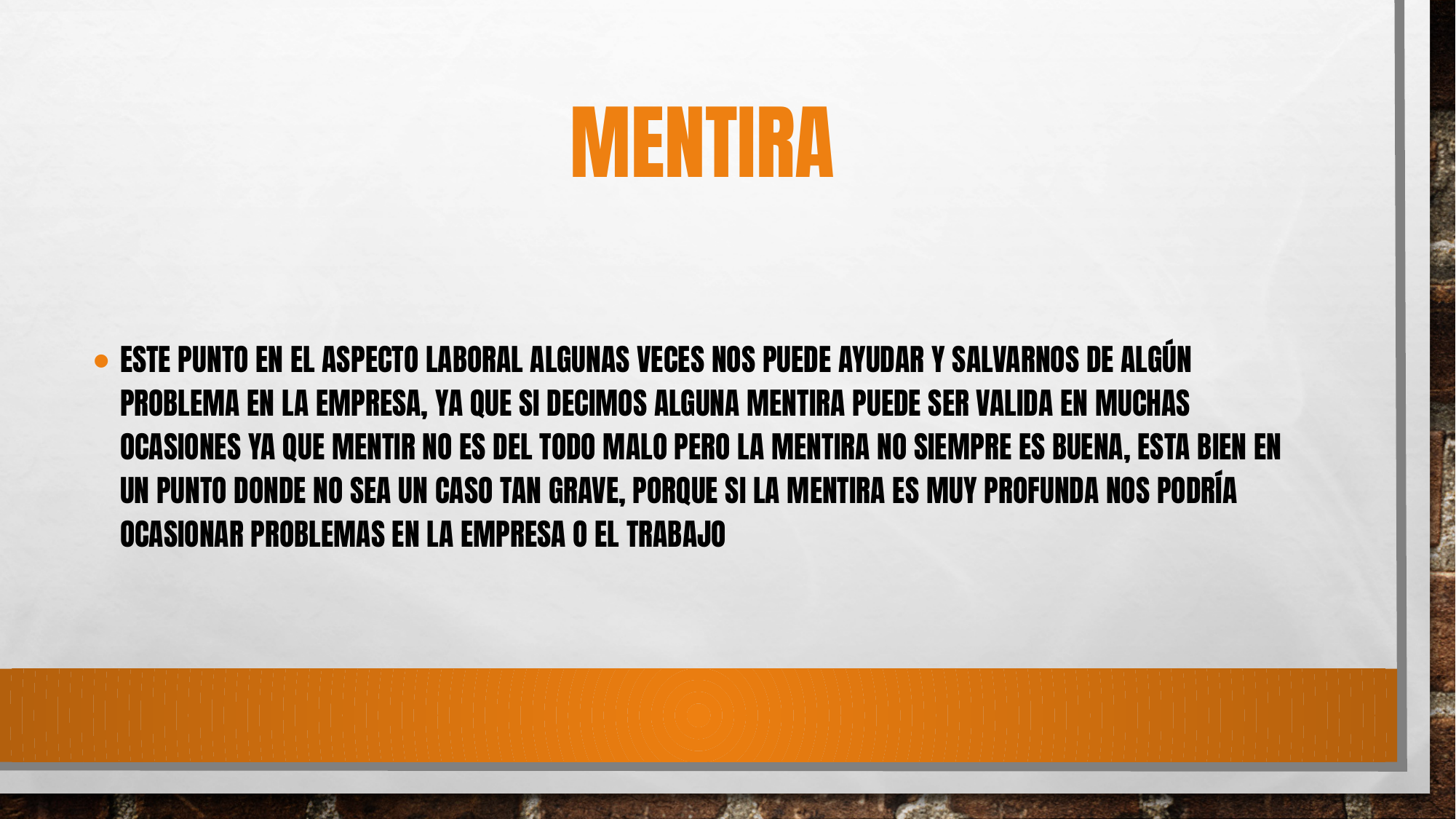

# mentira
Este punto en el aspecto laboral algunas veces nos puede ayudar y salvarnos de algún problema en la empresa, ya que si decimos alguna mentira puede ser valida en muchas ocasiones ya que mentir no es del todo malo Pero la mentira no siempre es buena, esta bien en un punto donde no sea un caso tan grave, porque si la mentira es muy profunda nos podría ocasionar problemas en la empresa o el trabajo